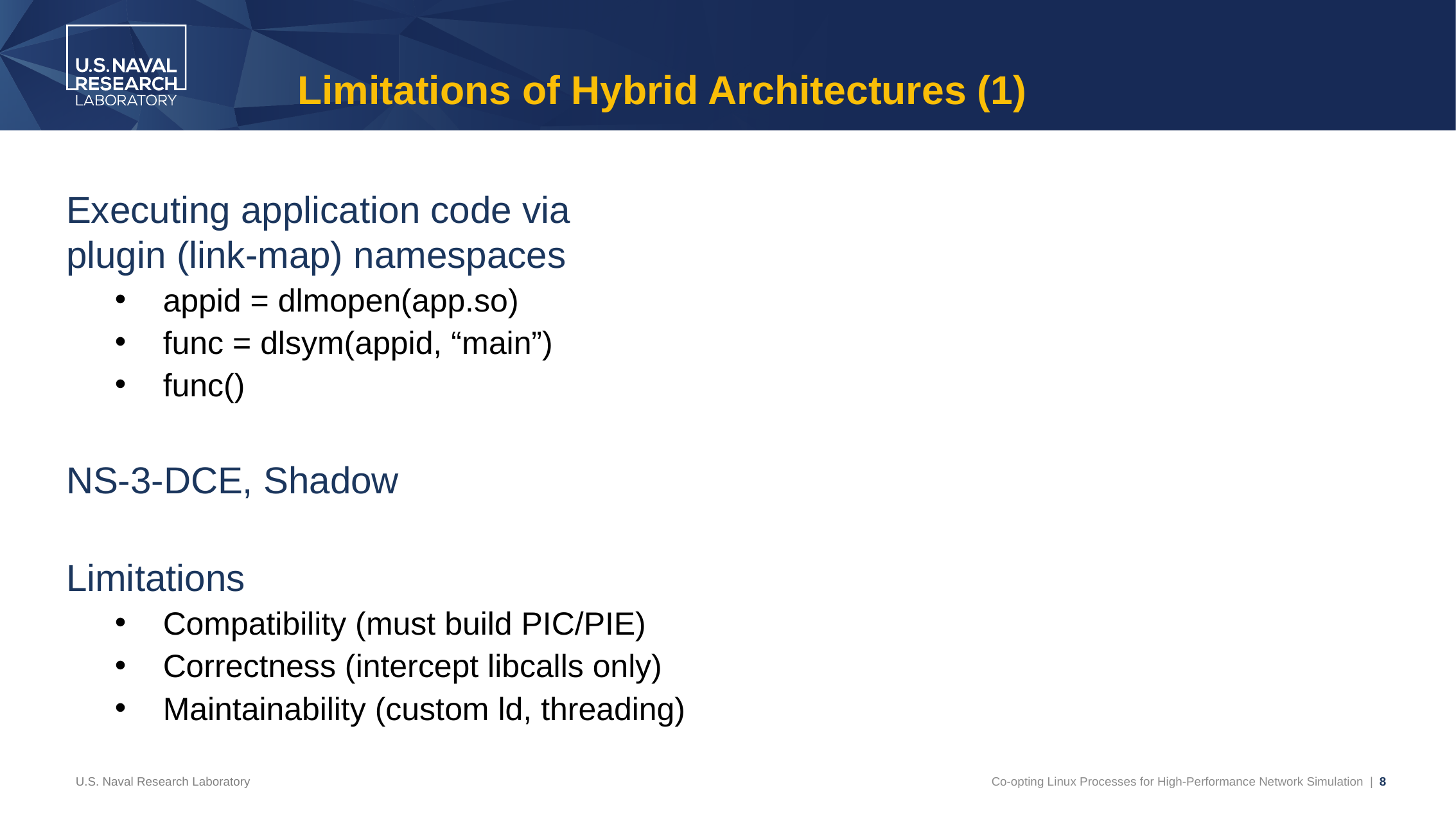

# Limitations of Hybrid Architectures (1)
Executing application code via
plugin (link-map) namespaces
appid = dlmopen(app.so)
func = dlsym(appid, “main”)
func()

NS-3-DCE, Shadow

Limitations
Compatibility (must build PIC/PIE)
Correctness (intercept libcalls only)
Maintainability (custom ld, threading)

U.S. Naval Research Laboratory
Co-opting Linux Processes for High-Performance Network Simulation  |  8